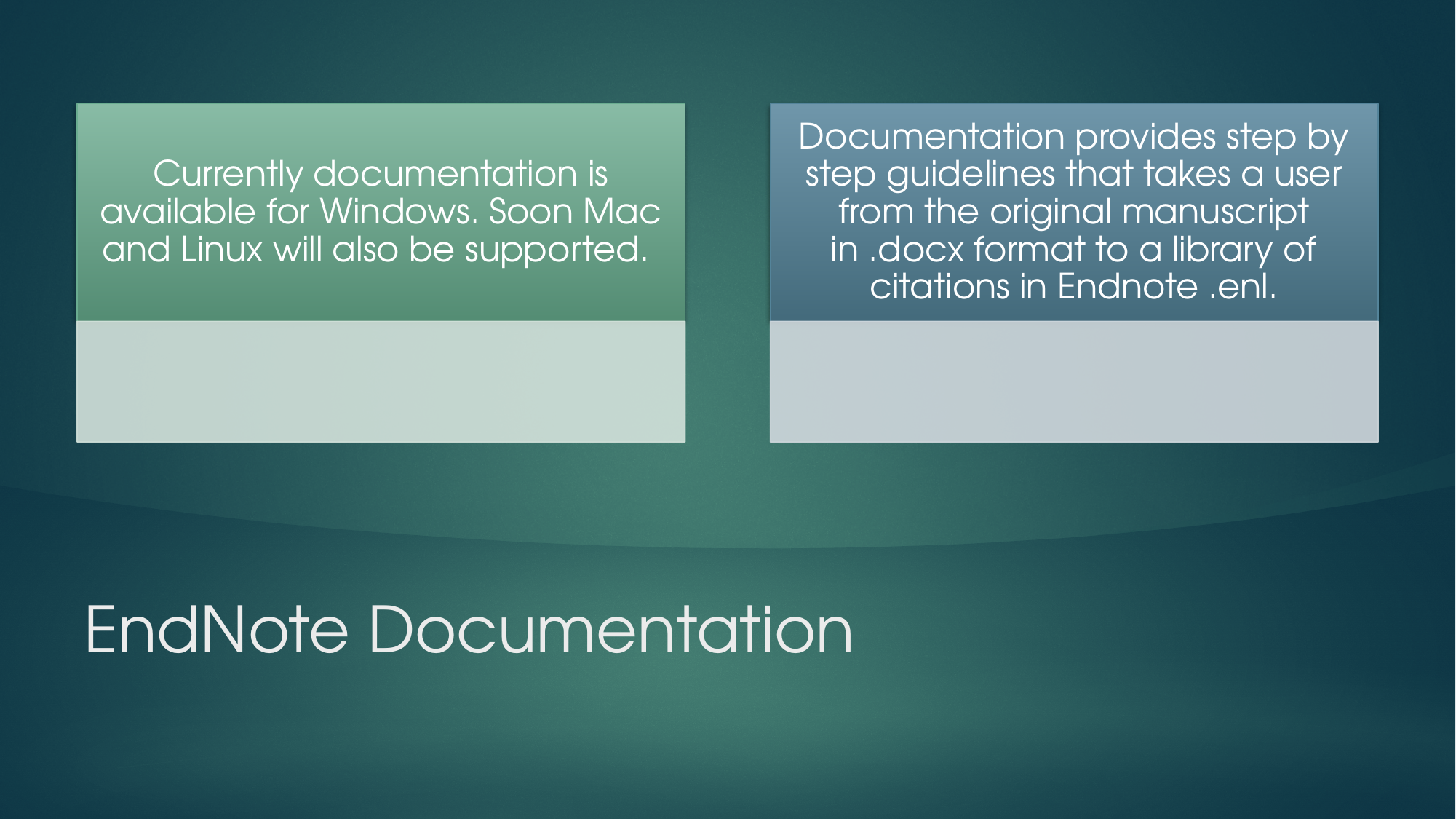

Currently documentation is available for Windows. Soon Mac and Linux will also be supported.
Documentation provides step by step guidelines that takes a user from the original manuscript in .docx format to a library of citations in Endnote .enl.

# EndNote Documentation